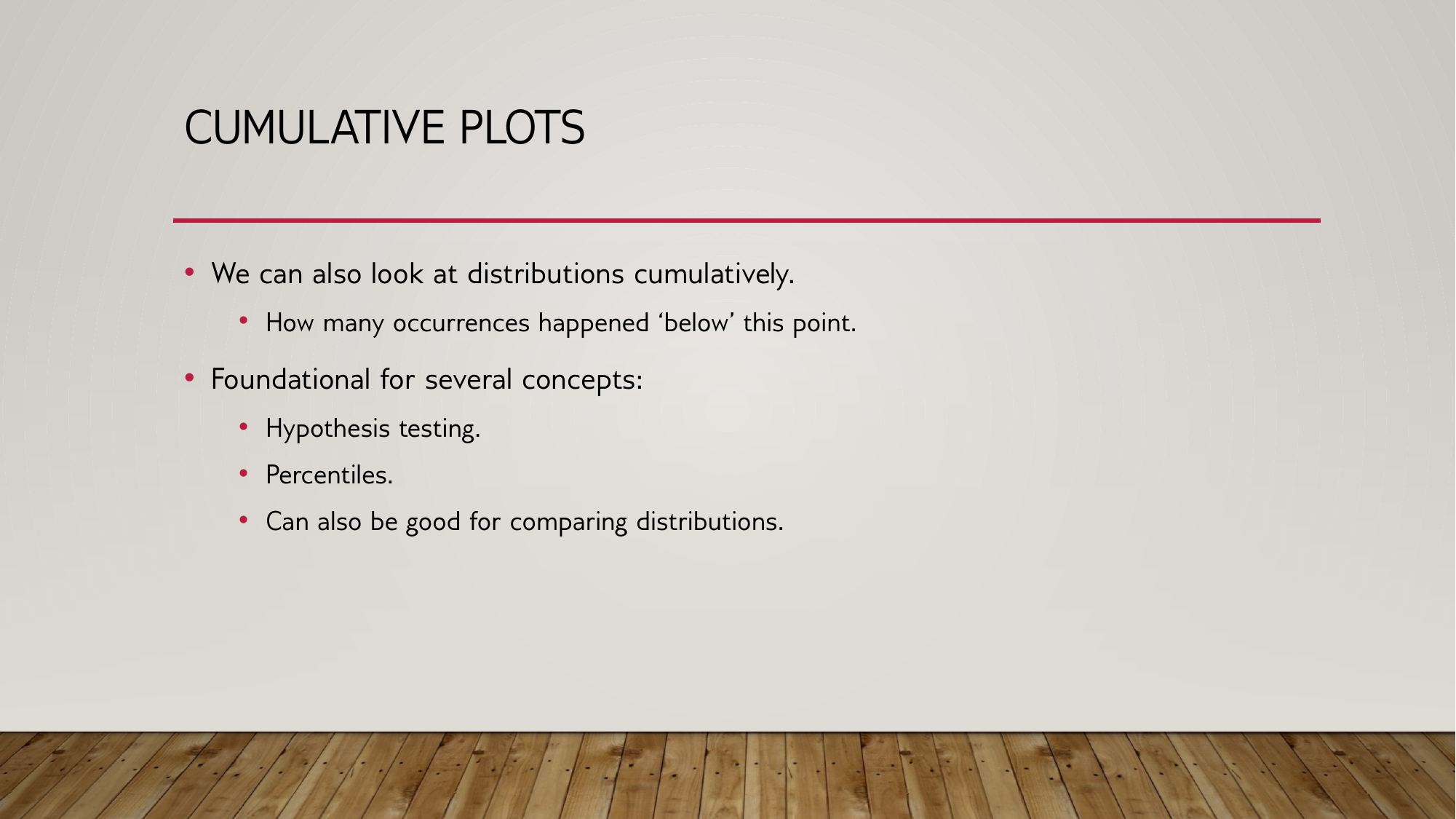

# Cumulative Plots
We can also look at distributions cumulatively.
How many occurrences happened ‘below’ this point.
Foundational for several concepts:
Hypothesis testing.
Percentiles.
Can also be good for comparing distributions.